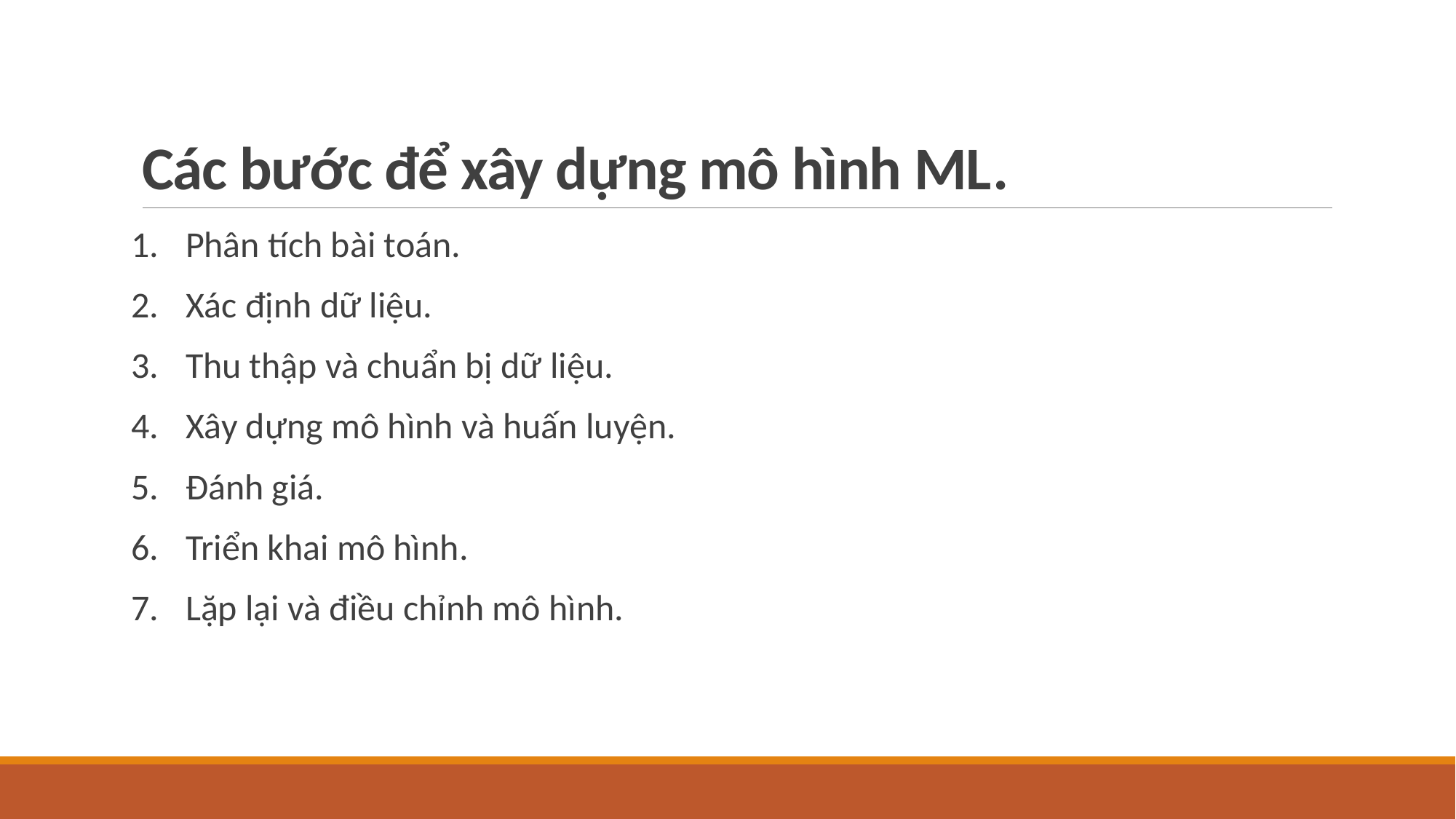

# Các bước để xây dựng mô hình ML.
Phân tích bài toán.
Xác định dữ liệu.
Thu thập và chuẩn bị dữ liệu.
Xây dựng mô hình và huấn luyện.
Đánh giá.
Triển khai mô hình.
Lặp lại và điều chỉnh mô hình.